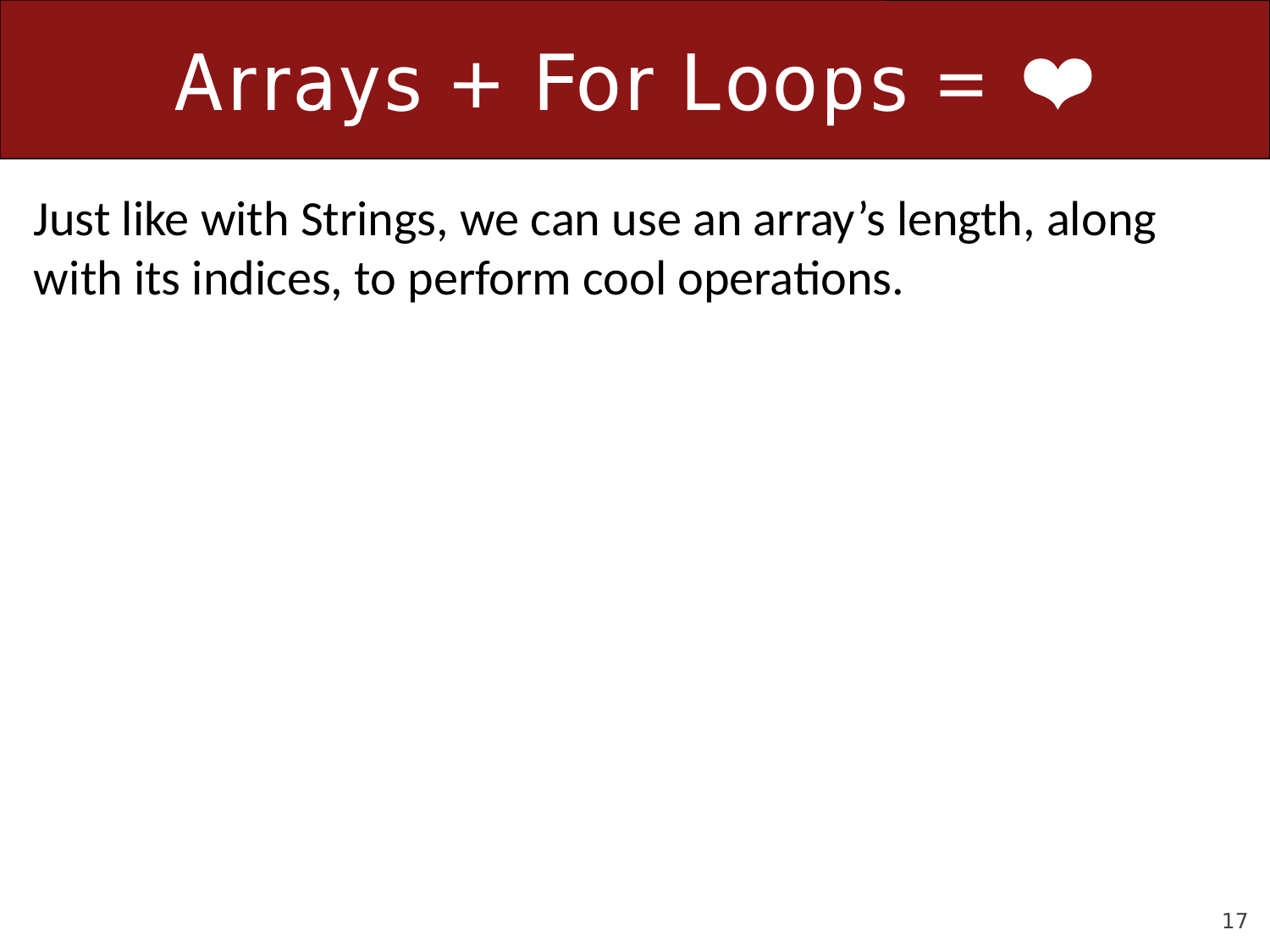

# Arrays + For Loops = ❤️
Just like with Strings, we can use an array’s length, along with its indices, to perform cool operations.